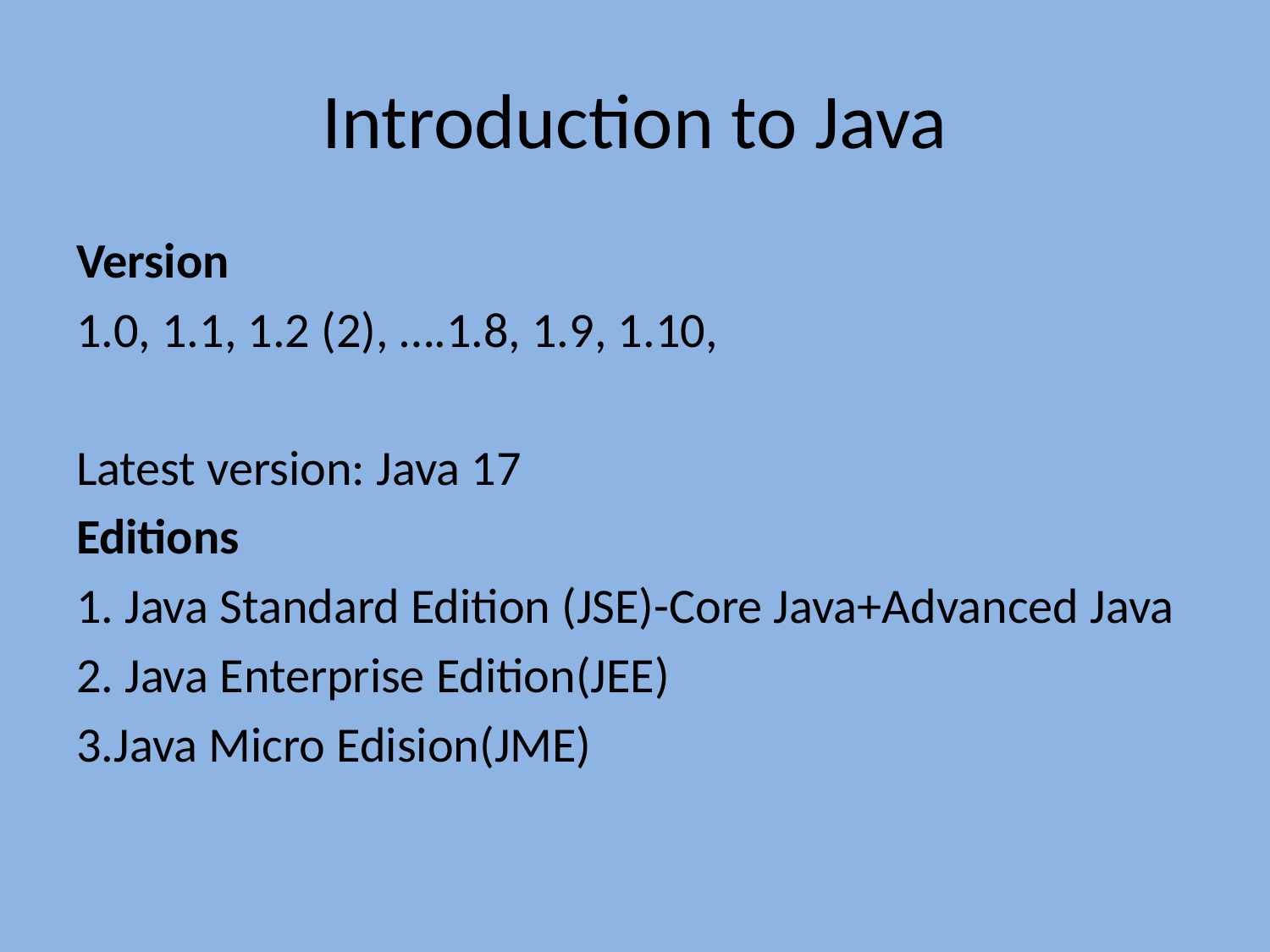

# Introduction to Java
Version
1.0, 1.1, 1.2 (2), ….1.8, 1.9, 1.10,

Latest version: Java 17
Editions
1. Java Standard Edition (JSE)-Core Java+Advanced Java
2. Java Enterprise Edition(JEE)
3.Java Micro Edision(JME)